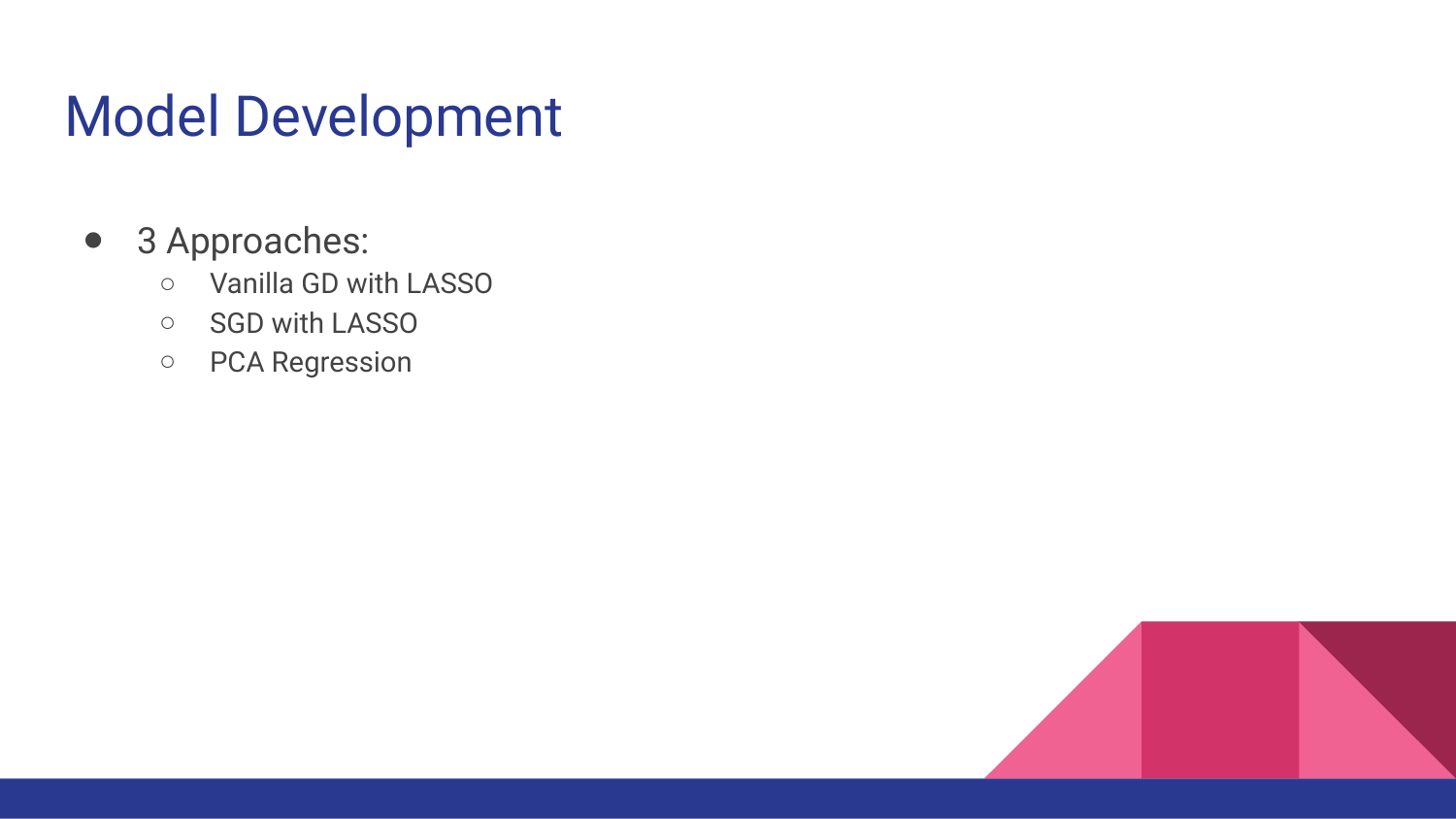

# Model Development
3 Approaches:
Vanilla GD with LASSO
SGD with LASSO
PCA Regression